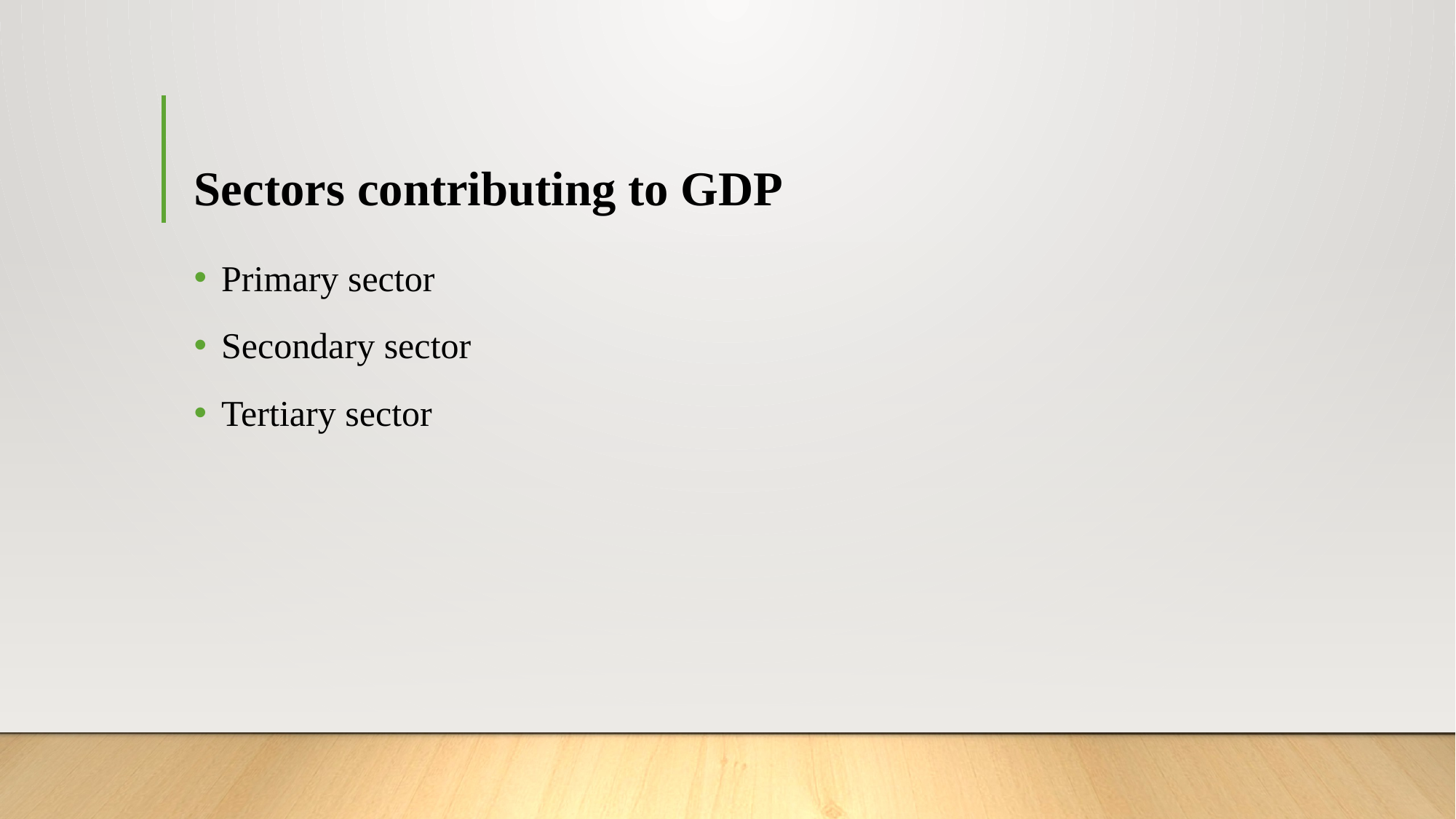

# Sectors contributing to GDP
Primary sector
Secondary sector
Tertiary sector